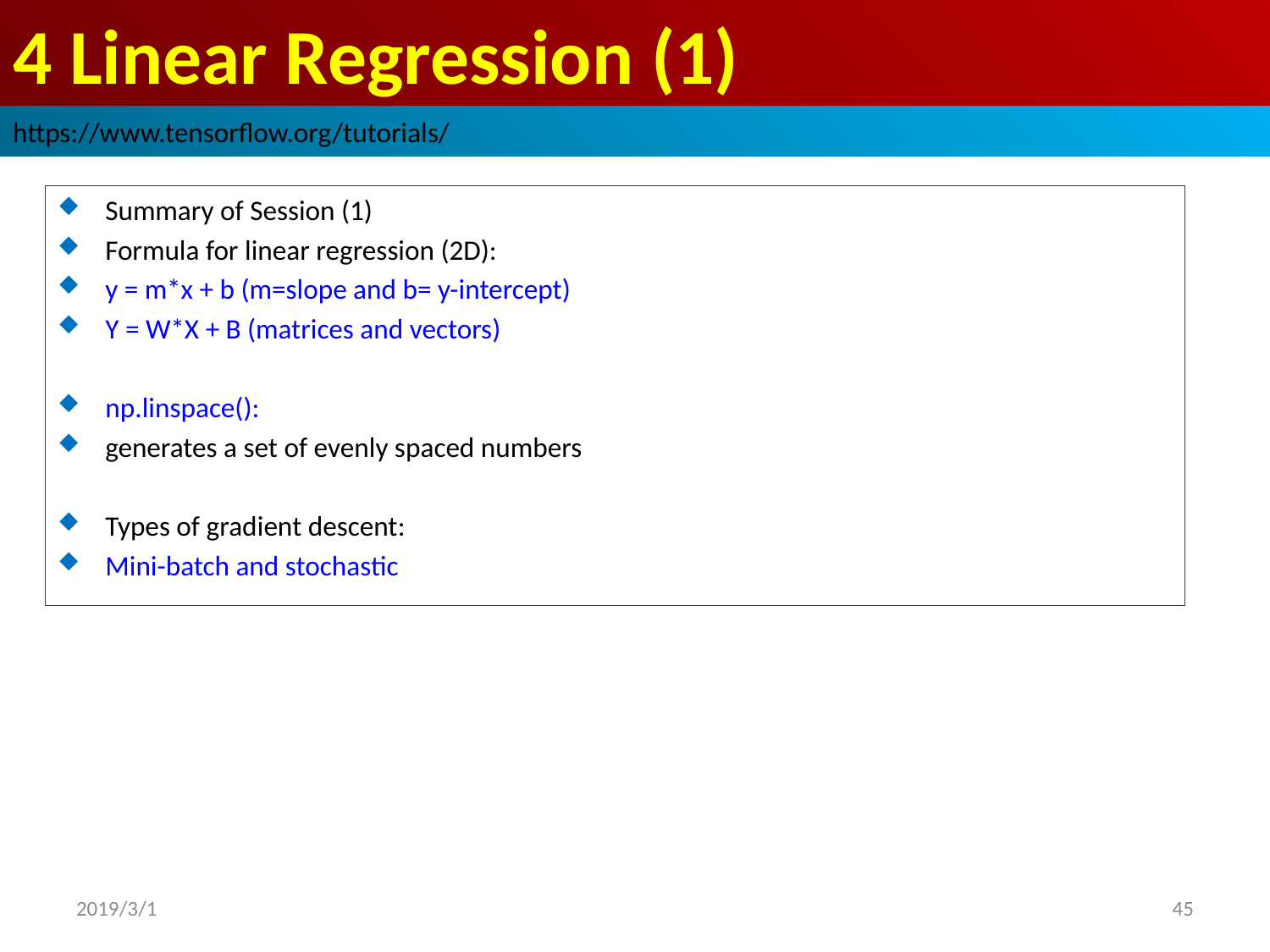

# 4 Linear Regression (1)
https://www.tensorflow.org/tutorials/
Summary of Session (1)
Formula for linear regression (2D):
y = m*x + b (m=slope and b= y-intercept)
Y = W*X + B (matrices and vectors)

np.linspace():
generates a set of evenly spaced numbers

Types of gradient descent:
Mini-batch and stochastic
2019/3/1
45